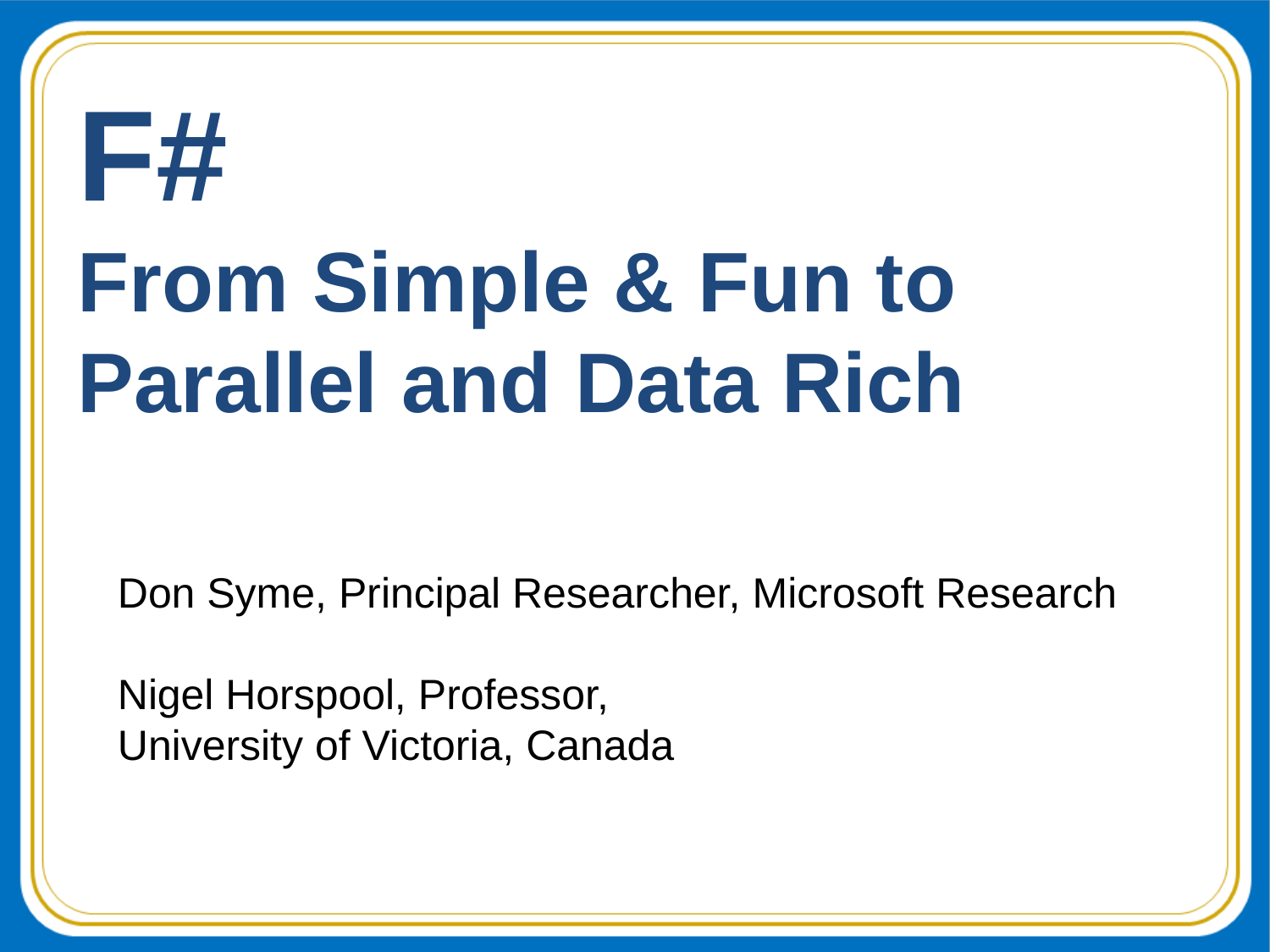

# F# From Simple & Fun to Parallel and Data Rich
Don Syme, Principal Researcher, Microsoft Research

Nigel Horspool, Professor,
University of Victoria, Canada